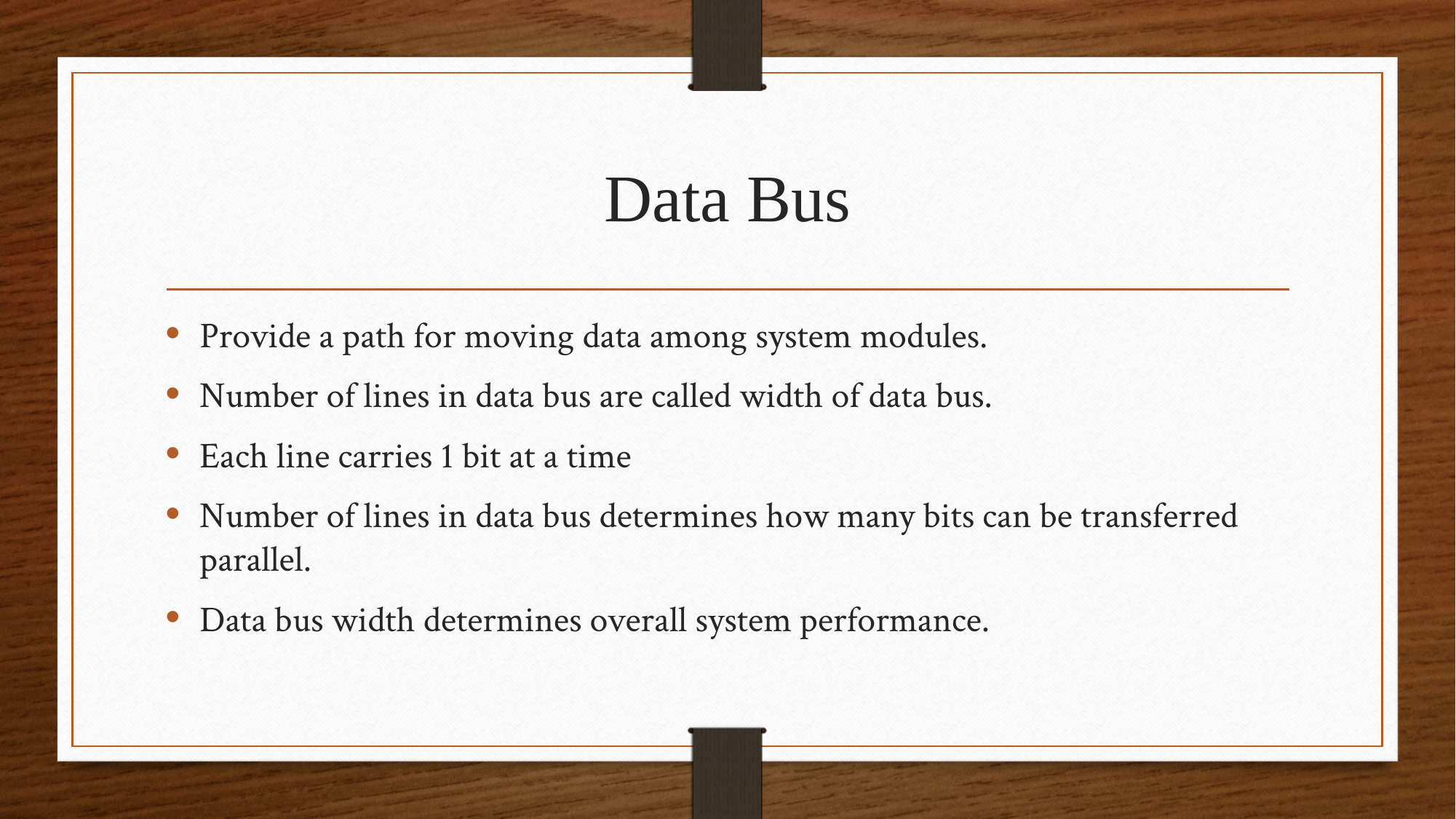

# Data Bus
Provide a path for moving data among system modules.
Number of lines in data bus are called width of data bus.
Each line carries 1 bit at a time
Number of lines in data bus determines how many bits can be transferred parallel.
Data bus width determines overall system performance.